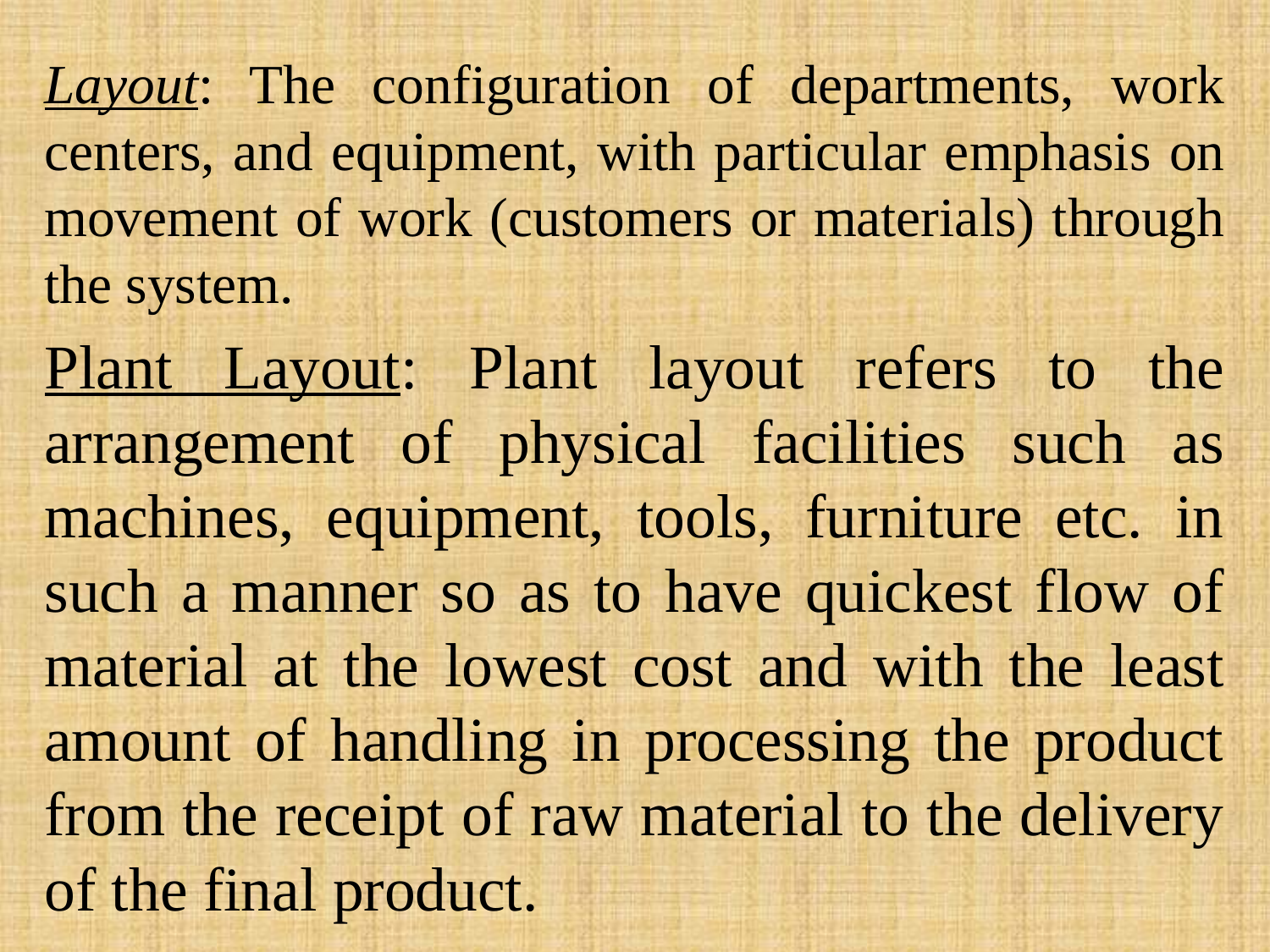

Layout: The configuration of departments, work centers, and equipment, with particular emphasis on movement of work (customers or materials) through the system.
Plant Layout: Plant layout refers to the arrangement of physical facilities such as machines, equipment, tools, furniture etc. in such a manner so as to have quickest flow of material at the lowest cost and with the least amount of handling in processing the product from the receipt of raw material to the delivery of the final product.